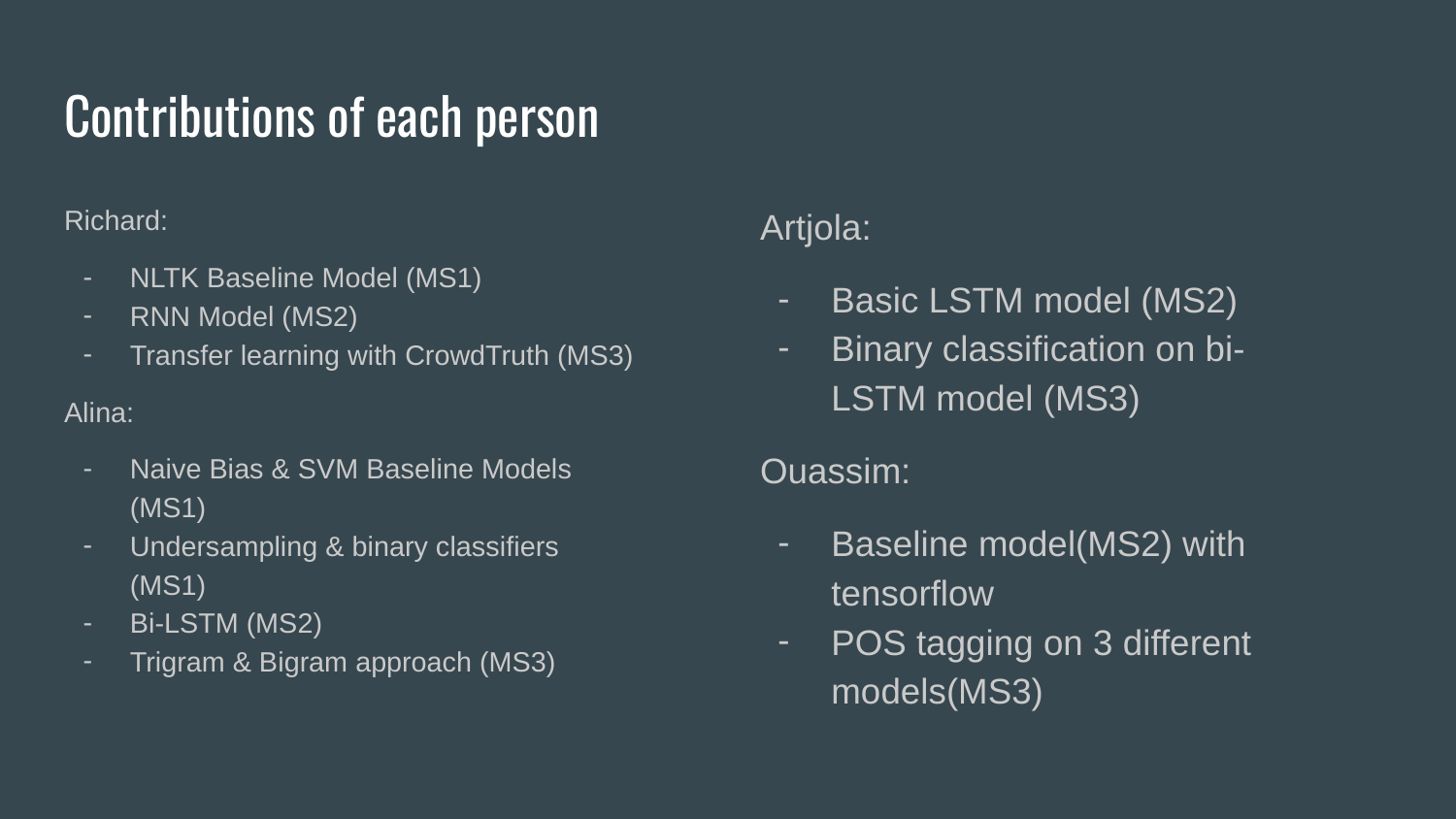

# Contributions of each person
Richard:
NLTK Baseline Model (MS1)
RNN Model (MS2)
Transfer learning with CrowdTruth (MS3)
Alina:
Naive Bias & SVM Baseline Models (MS1)
Undersampling & binary classifiers (MS1)
Bi-LSTM (MS2)
Trigram & Bigram approach (MS3)
Artjola:
Basic LSTM model (MS2)
Binary classification on bi-LSTM model (MS3)
Ouassim:
Baseline model(MS2) with tensorflow
POS tagging on 3 different models(MS3)